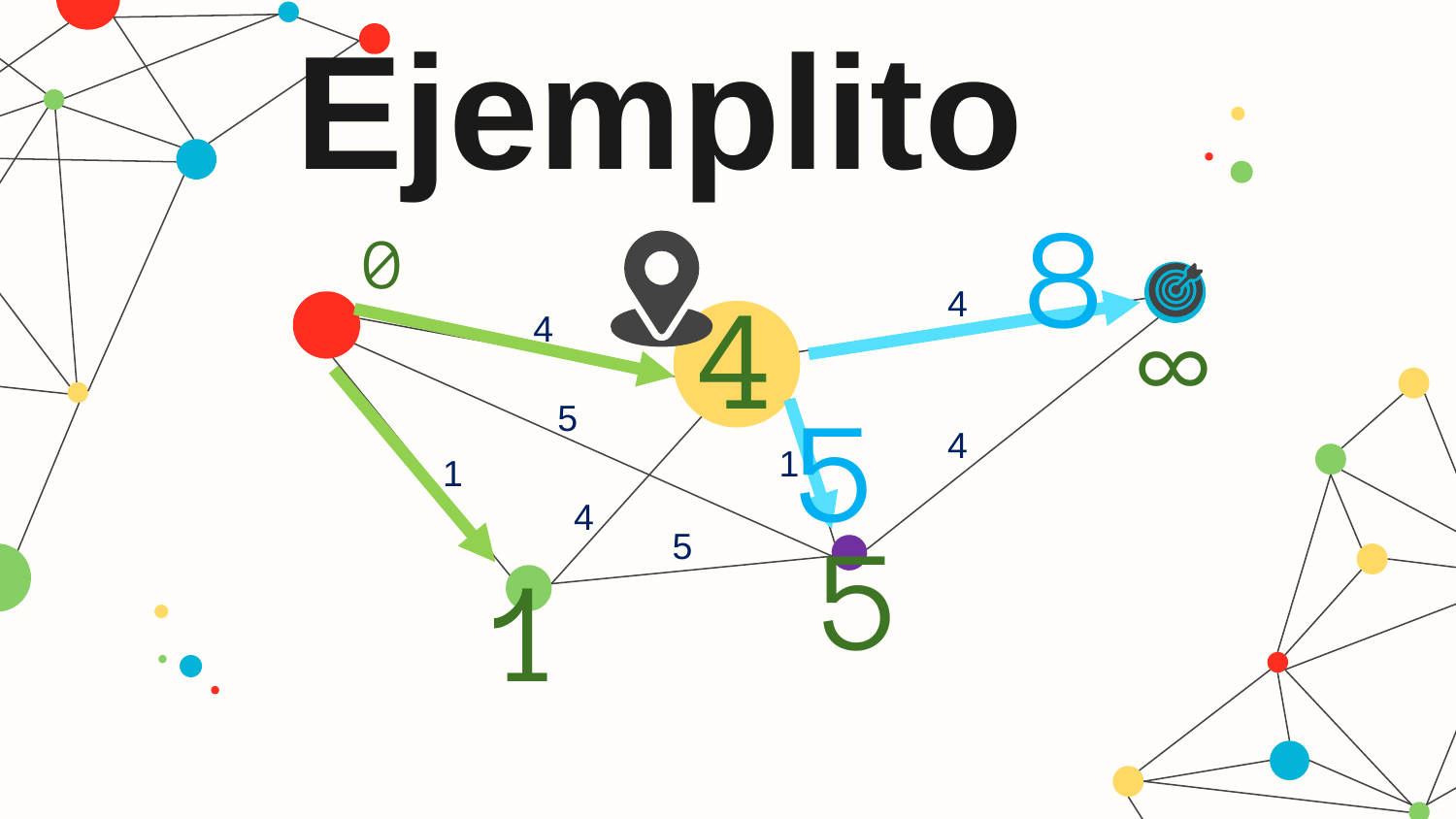

Ejemplito

8
0

∞

4

4
4
5
5
4
1
1
4
5
5
1